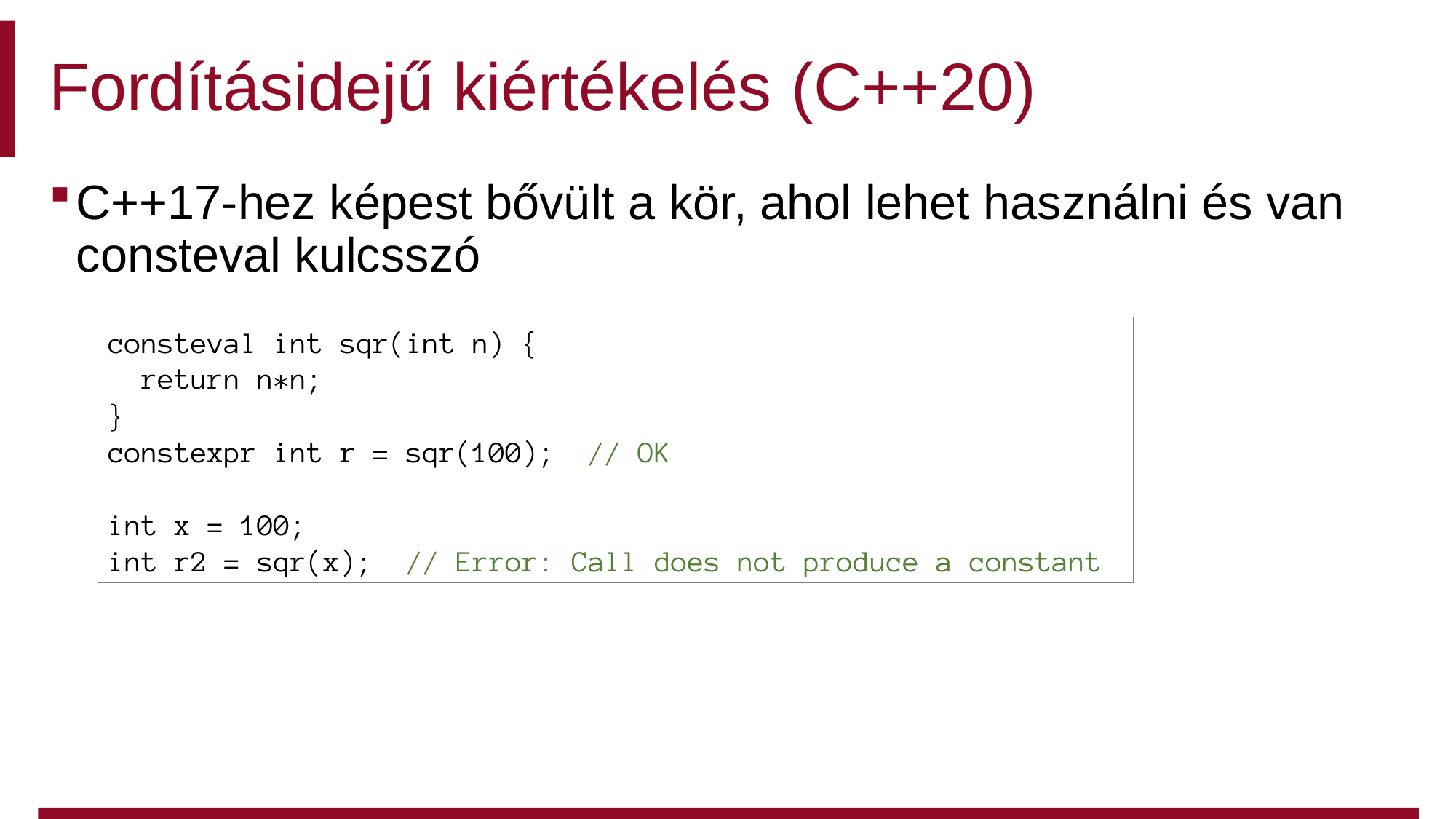

# Fordításidejű kiértékelés (C++20)
C++17-hez képest bővült a kör, ahol lehet használni és van consteval kulcsszó

consteval int sqr(int n) {
  return n*n;
}
constexpr int r = sqr(100);  // OK

int x = 100;
int r2 = sqr(x);  // Error: Call does not produce a constant